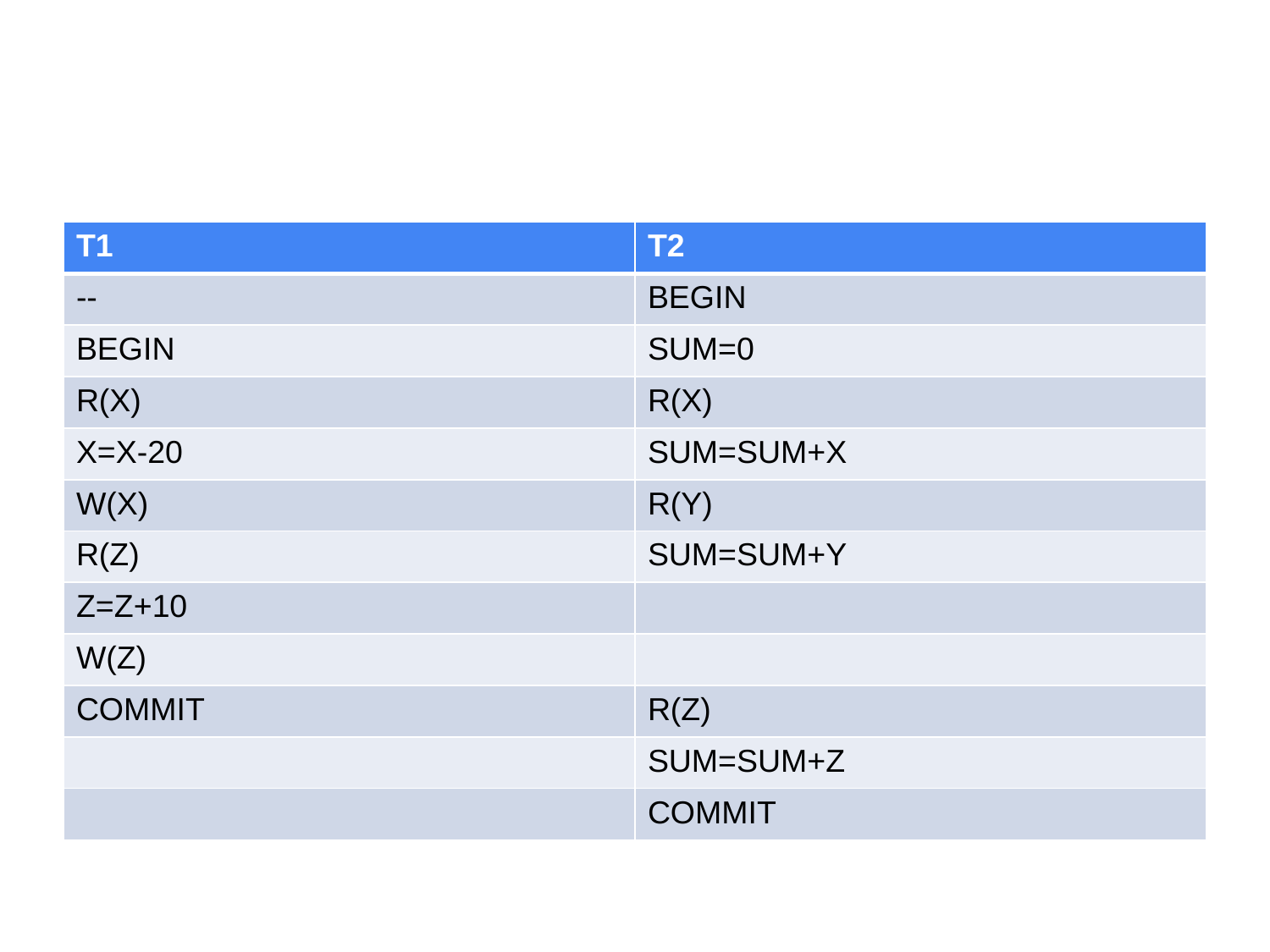

#
| T1 | T2 |
| --- | --- |
| -- | BEGIN |
| BEGIN | SUM=0 |
| R(X) | R(X) |
| X=X-20 | SUM=SUM+X |
| W(X) | R(Y) |
| R(Z) | SUM=SUM+Y |
| Z=Z+10 |  |
| W(Z) |  |
| COMMIT | R(Z) |
|  | SUM=SUM+Z |
|  | COMMIT |